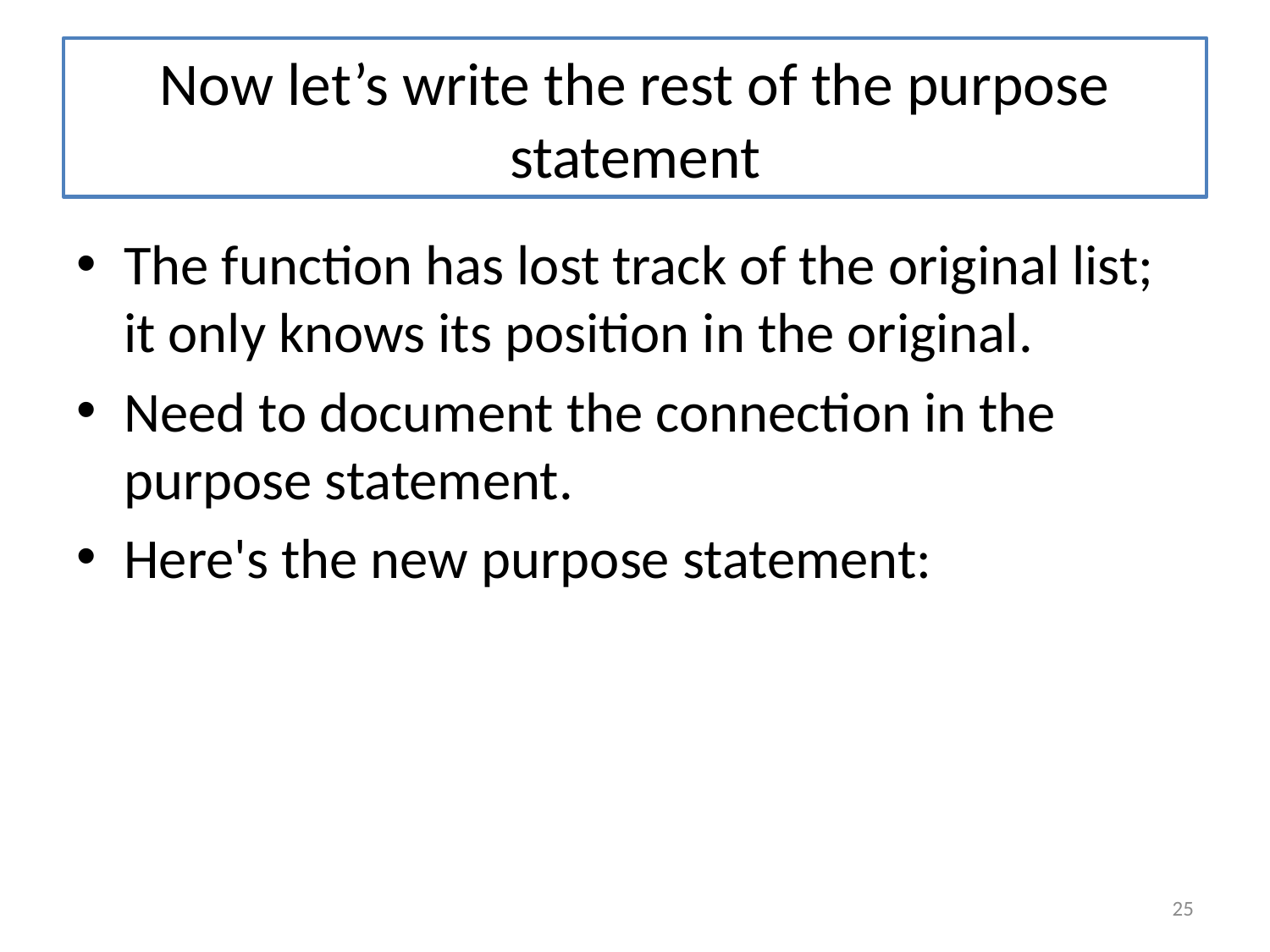

# Now let’s write the rest of the purpose statement
The function has lost track of the original list; it only knows its position in the original.
Need to document the connection in the purpose statement.
Here's the new purpose statement:
25